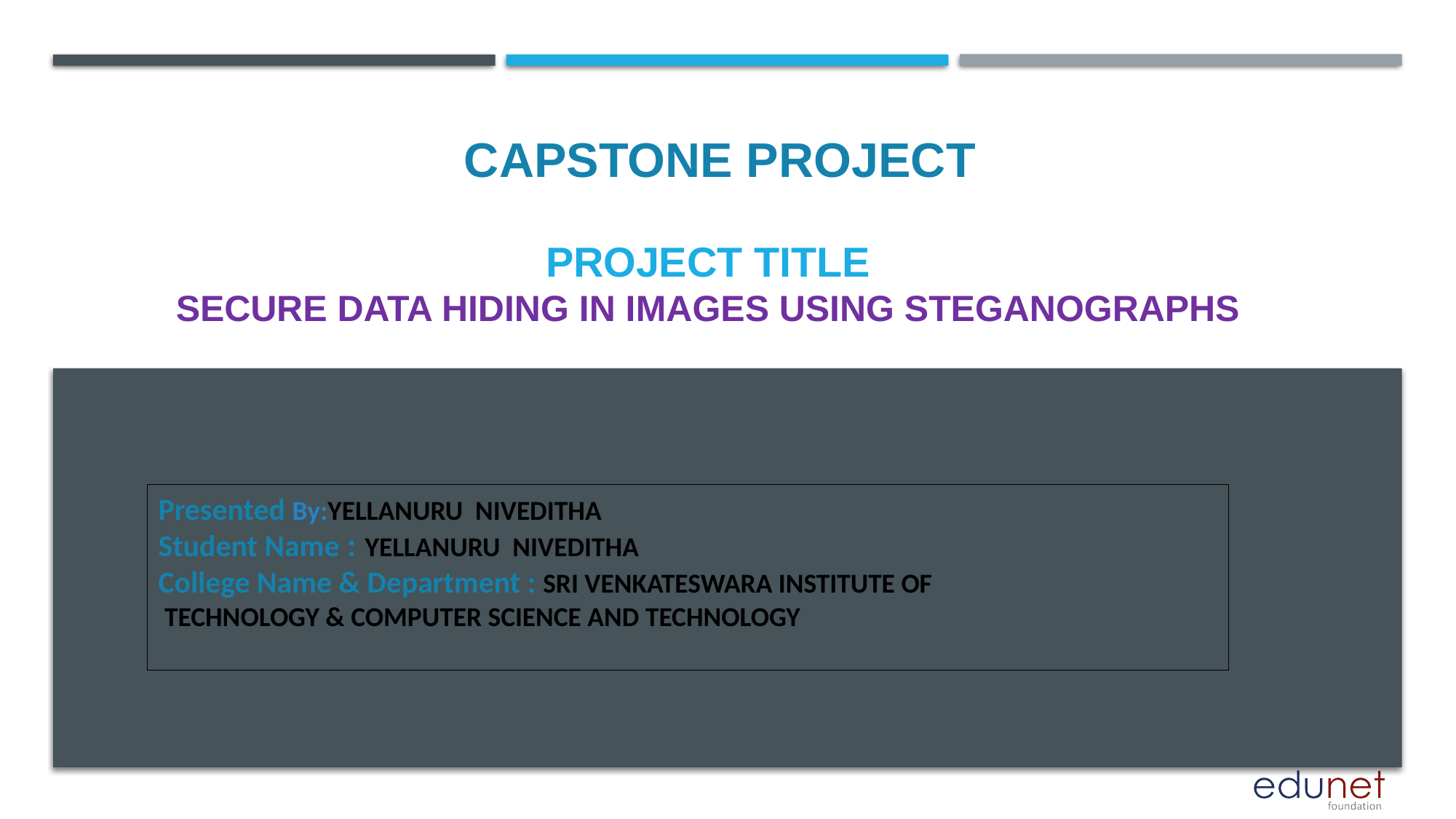

CAPSTONE PROJECT
# PROJECT TITLE SECURE DATA HIDING IN IMAGES USING STEGANOGRAPHS
Presented By:YELLANURU  NIVEDITHA
Student Name : YELLANURU  NIVEDITHA
College Name & Department : SRI VENKATESWARA INSTITUTE OF
 TECHNOLOGY & COMPUTER SCIENCE AND TECHNOLOGY